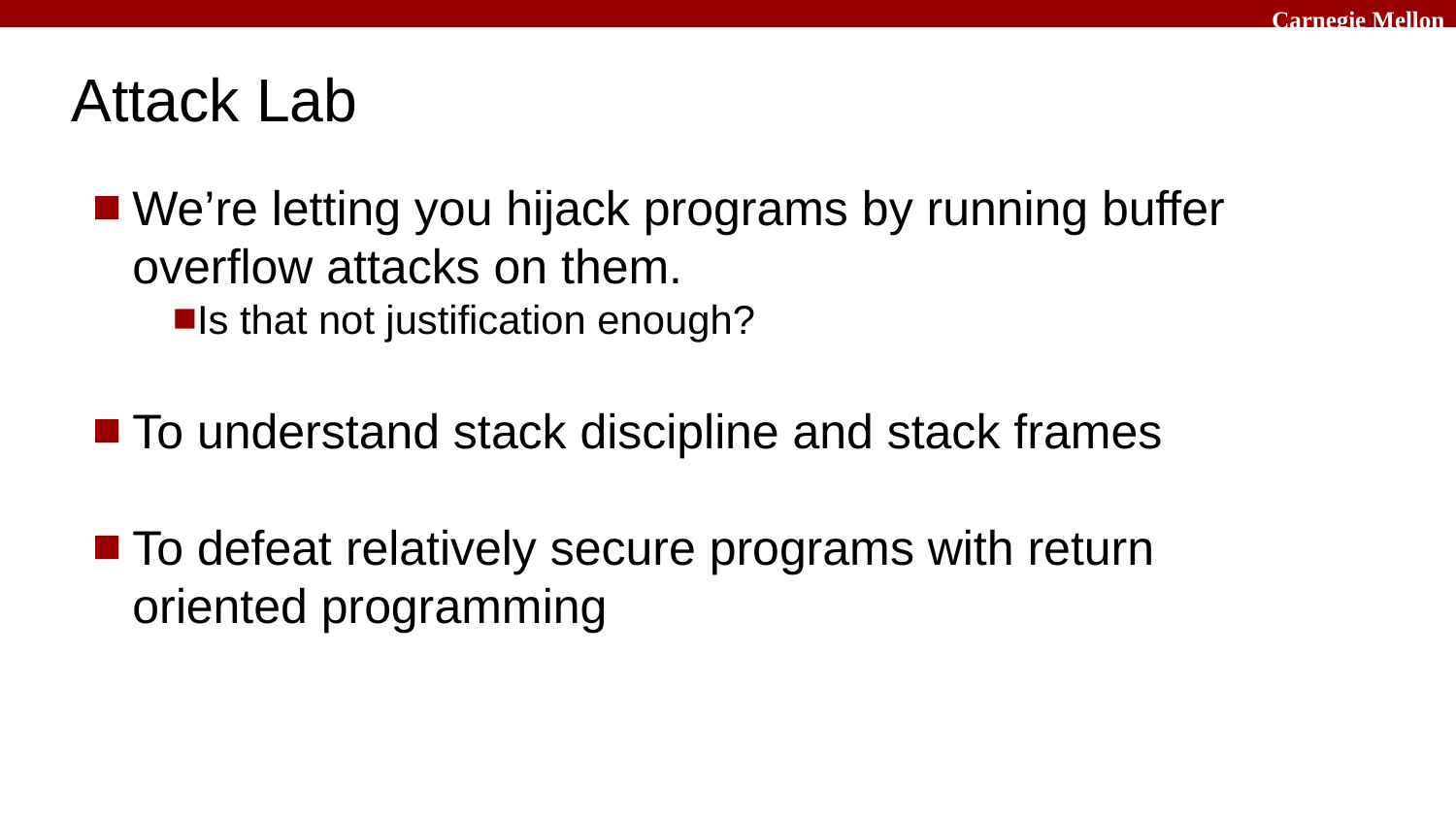

# Attack Lab
We’re letting you hijack programs by running buffer overflow attacks on them.
Is that not justification enough?

To understand stack discipline and stack frames

To defeat relatively secure programs with return oriented programming